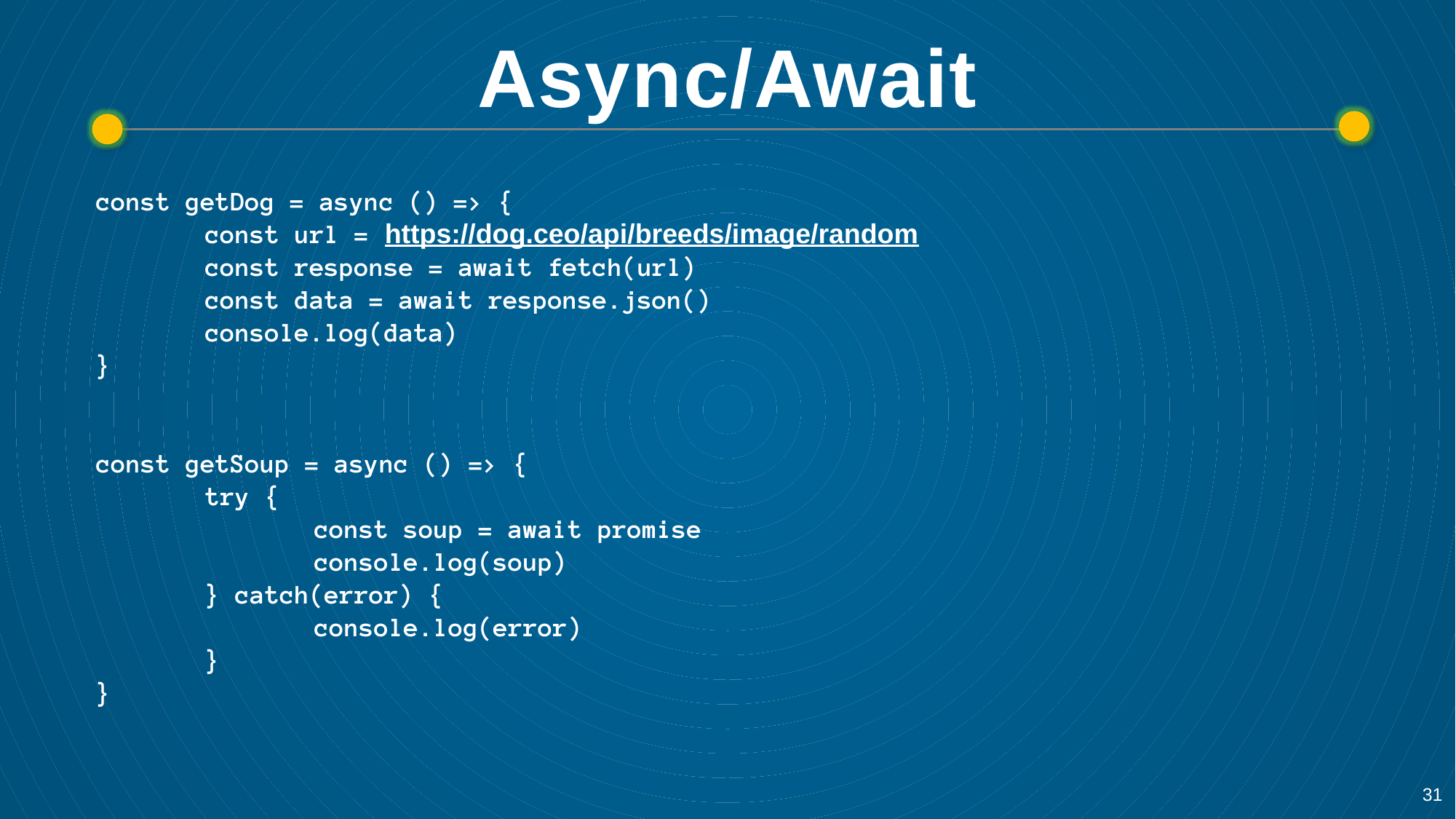

# Async/Await

const getDog = async () => {
	const url = https://dog.ceo/api/breeds/image/random
	const response = await fetch(url)
	const data = await response.json()
	console.log(data)
}

const getSoup = async () => {
	try {
		const soup = await promise
		console.log(soup)
	} catch(error) {
		console.log(error)
	}
}
31